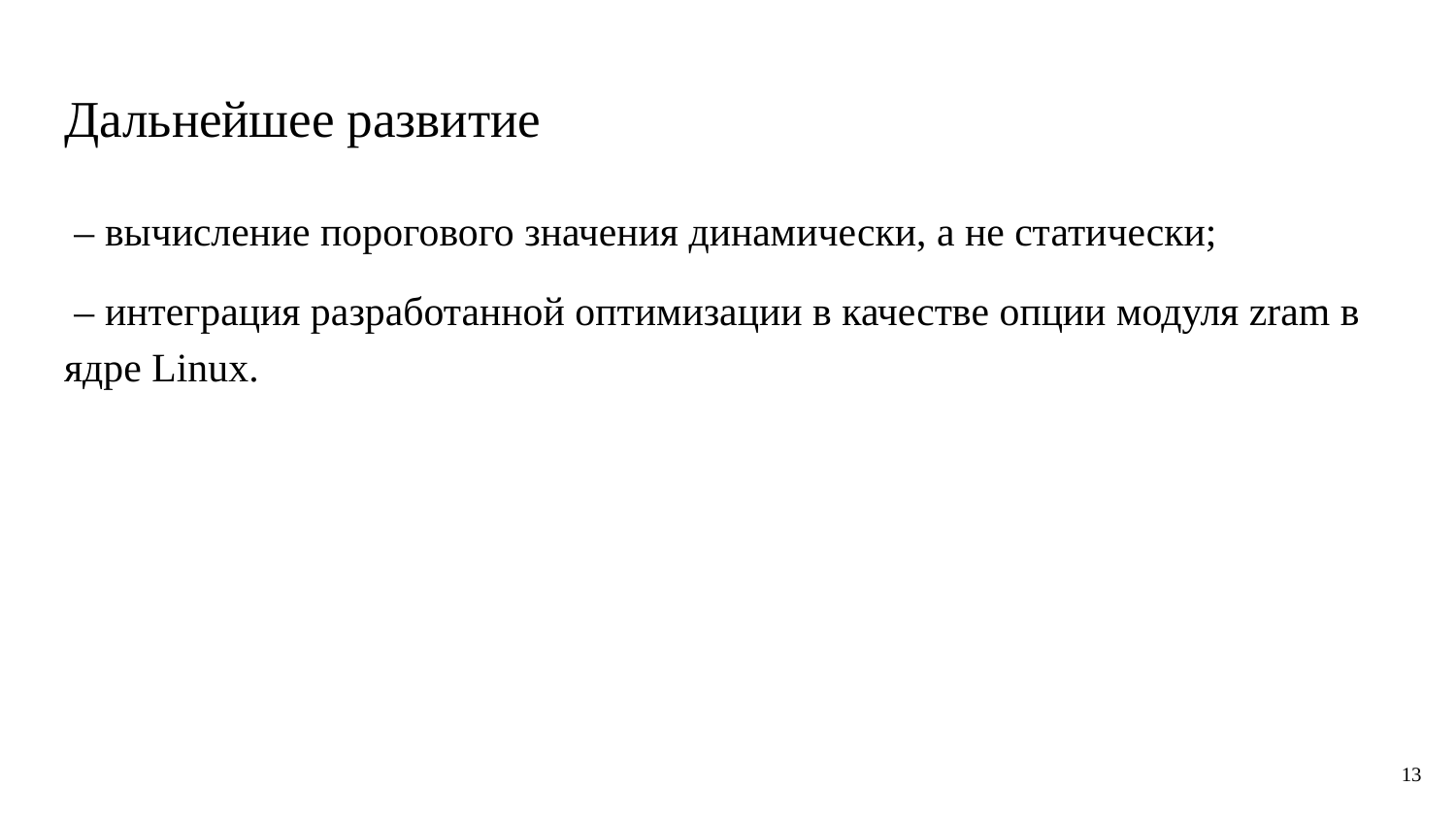

# Дальнейшее развитие
 – вычисление порогового значения динамически, а не статически;
 – интеграция разработанной оптимизации в качестве опции модуля zram в ядре Linux.
13